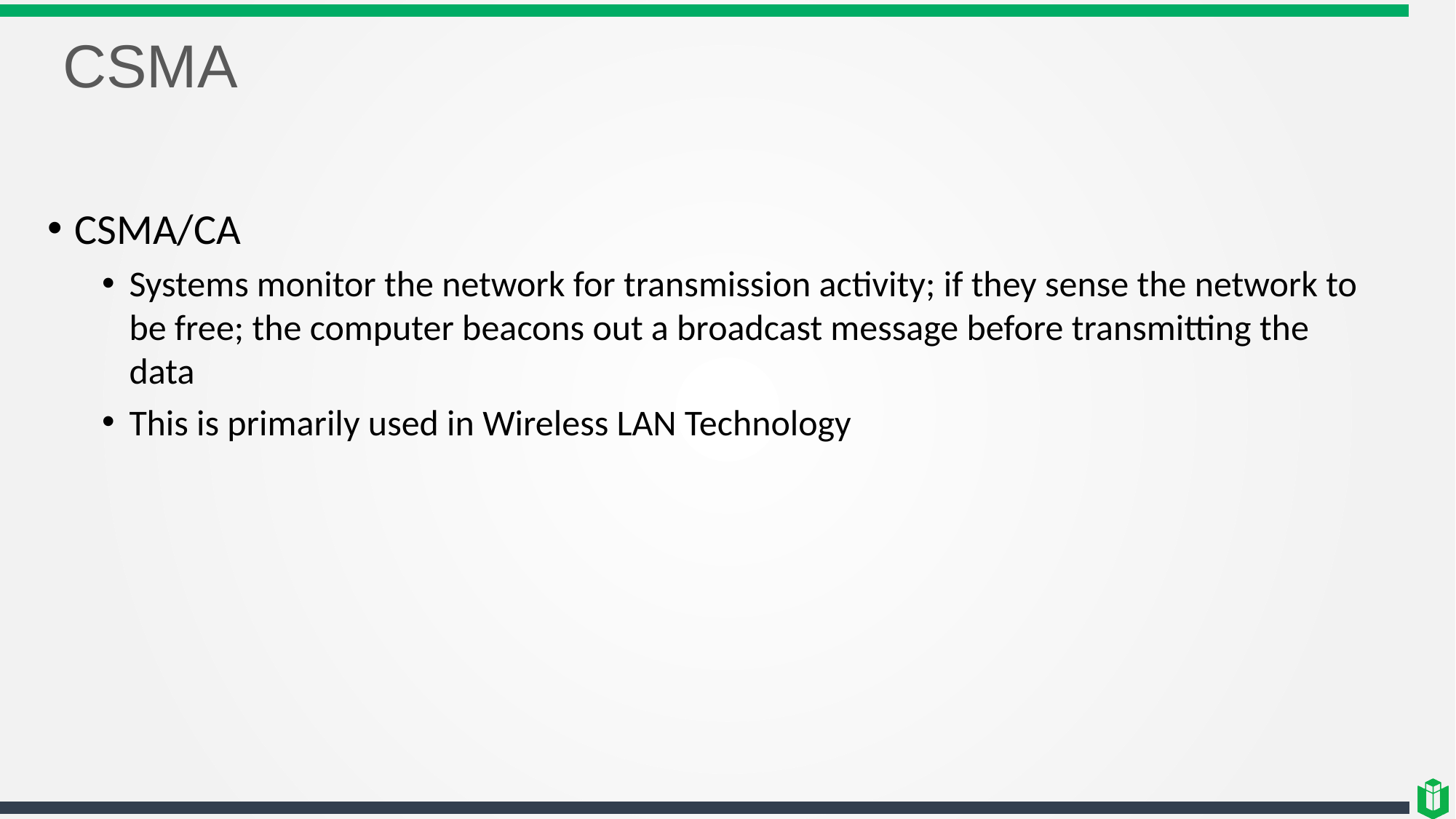

# CSMA
CSMA/CA
Systems monitor the network for transmission activity; if they sense the network to be free; the computer beacons out a broadcast message before transmitting the data
This is primarily used in Wireless LAN Technology